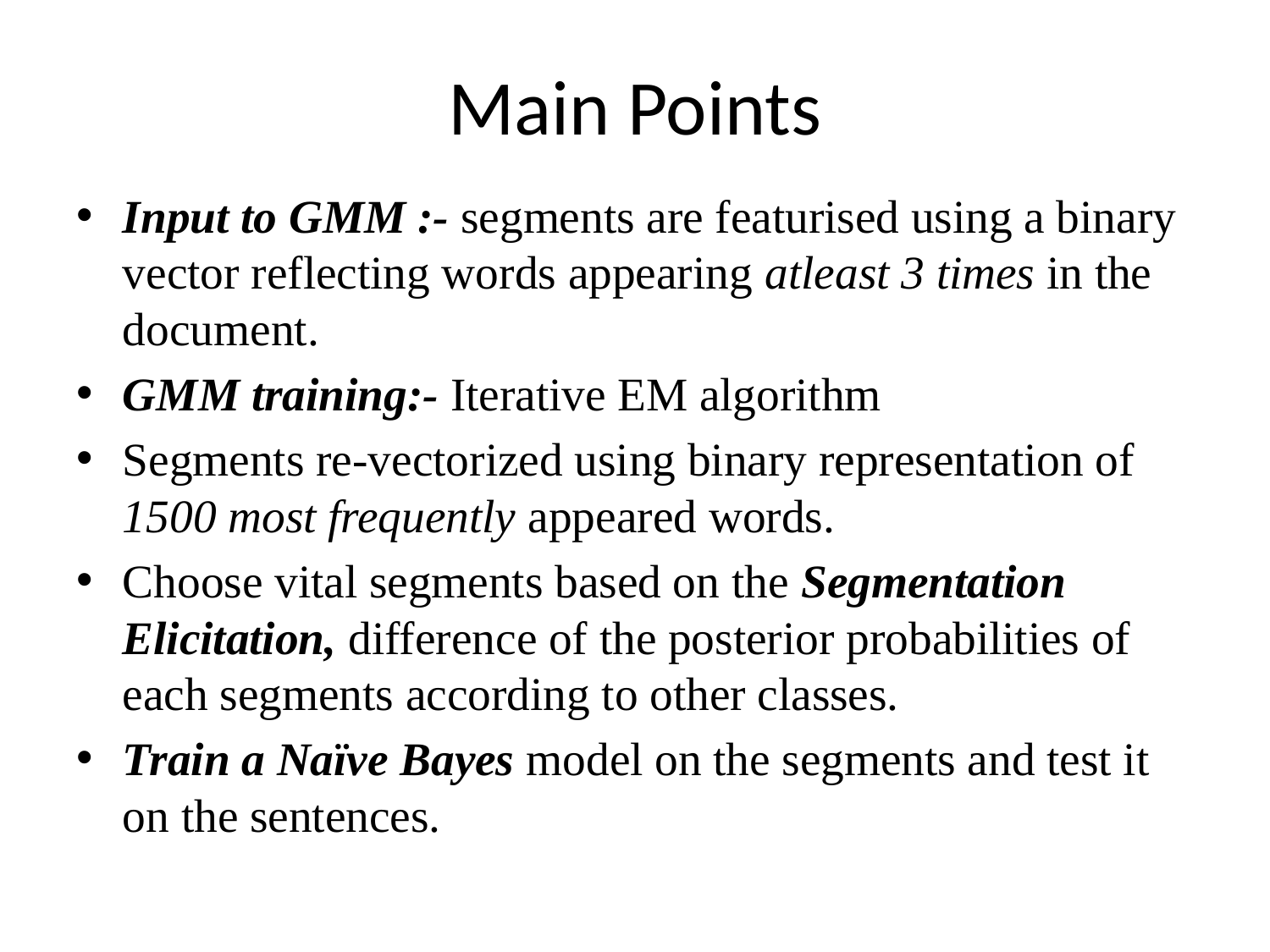

# Main Points
Input to GMM :- segments are featurised using a binary vector reflecting words appearing atleast 3 times in the document.
GMM training:- Iterative EM algorithm
Segments re-vectorized using binary representation of 1500 most frequently appeared words.
Choose vital segments based on the Segmentation Elicitation, difference of the posterior probabilities of each segments according to other classes.
Train a Naïve Bayes model on the segments and test it on the sentences.